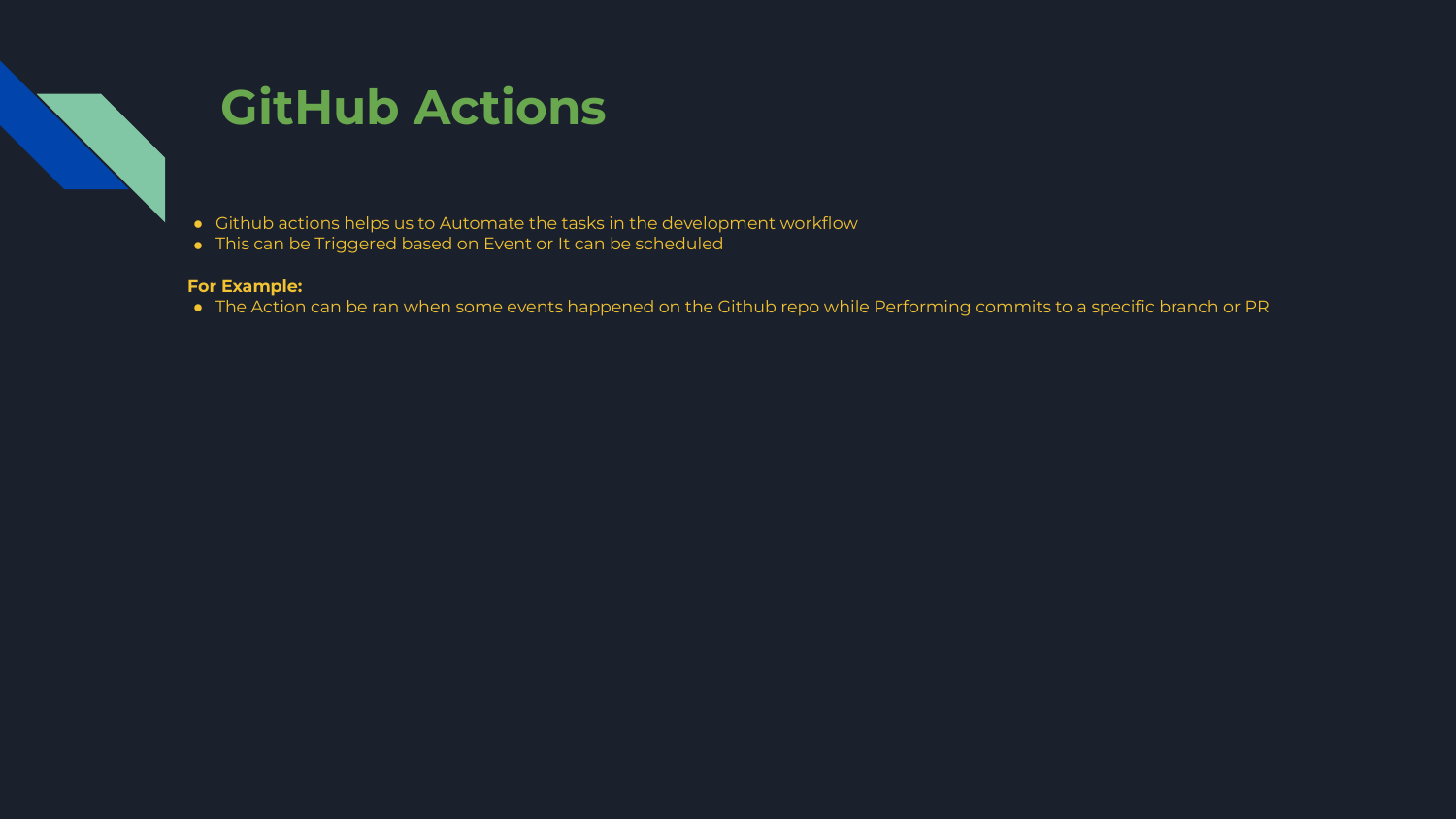

# GitHub Actions
Github actions helps us to Automate the tasks in the development workflow
This can be Triggered based on Event or It can be scheduled

For Example:
The Action can be ran when some events happened on the Github repo while Performing commits to a specific branch or PR